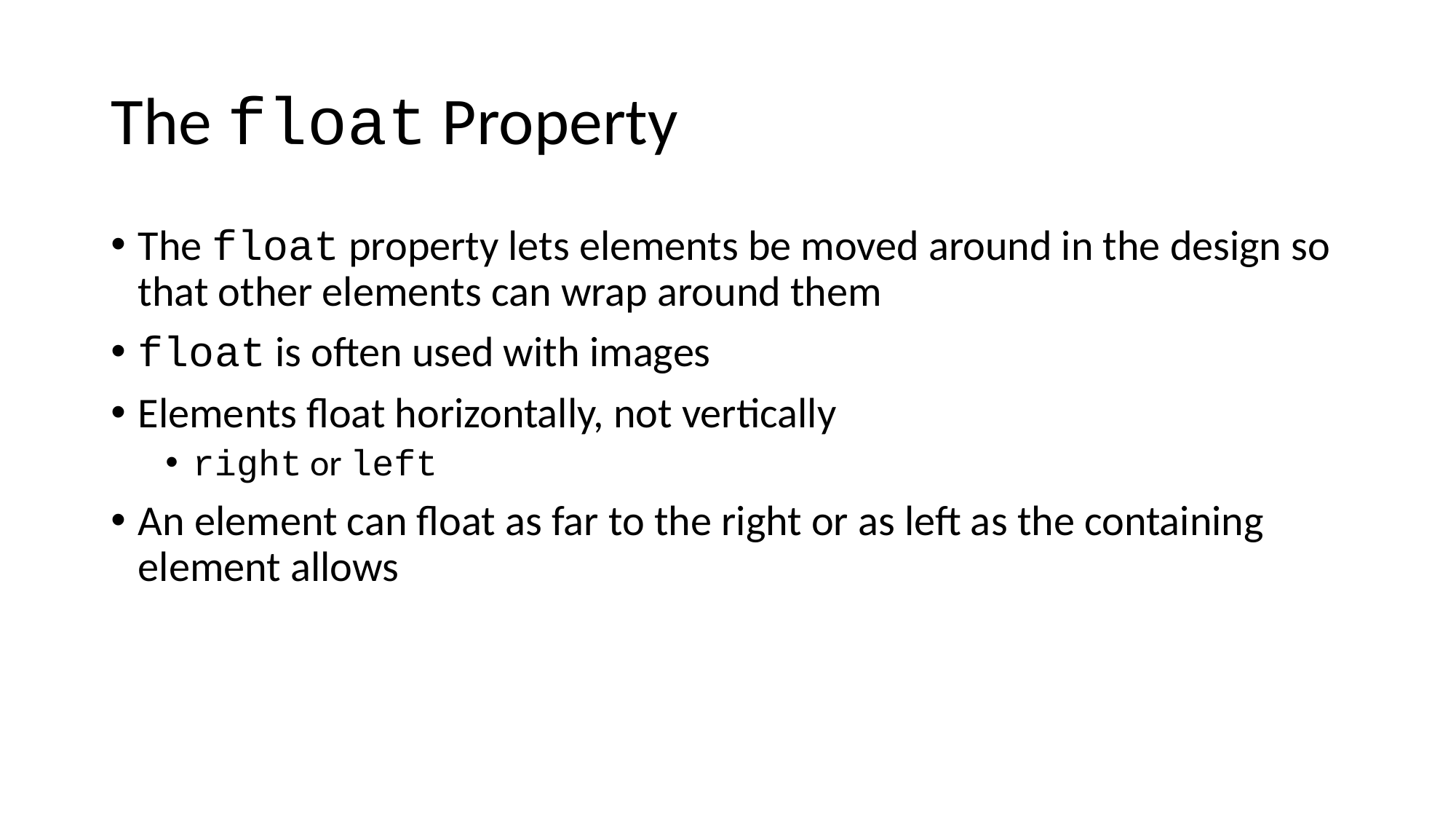

# The float Property
The float property lets elements be moved around in the design so that other elements can wrap around them
float is often used with images
Elements float horizontally, not vertically
right or left
An element can float as far to the right or as left as the containing element allows